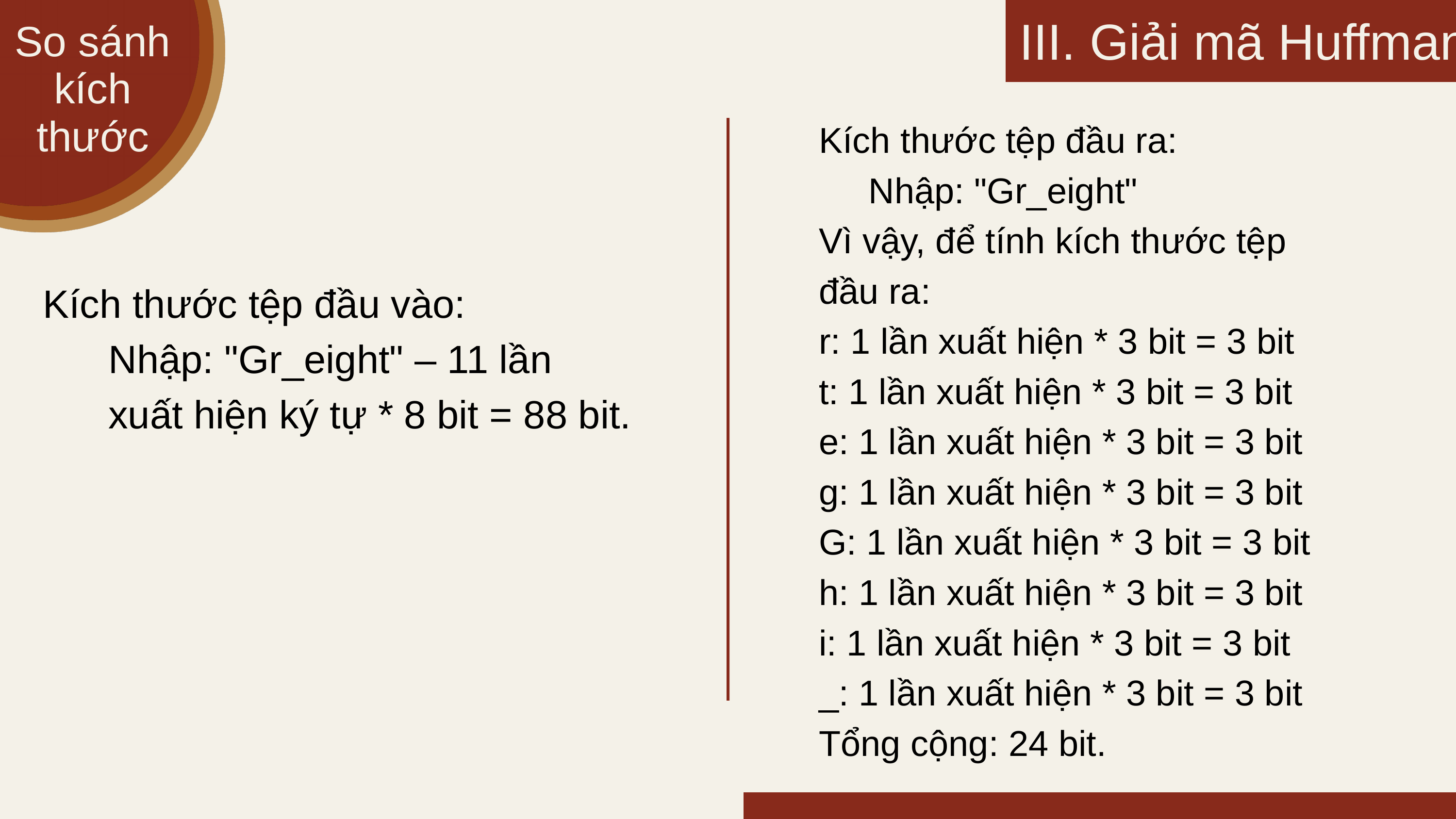

III. Giải mã Huffman
So sánh kích thước
Kích thước tệp đầu ra:
     Nhập: "Gr_eight"
Vì vậy, để tính kích thước tệp đầu ra:
r: 1 lần xuất hiện * 3 bit = 3 bit
t: 1 lần xuất hiện * 3 bit = 3 bit
e: 1 lần xuất hiện * 3 bit = 3 bit
g: 1 lần xuất hiện * 3 bit = 3 bit
G: 1 lần xuất hiện * 3 bit = 3 bit
h: 1 lần xuất hiện * 3 bit = 3 bit
i: 1 lần xuất hiện * 3 bit = 3 bit
_: 1 lần xuất hiện * 3 bit = 3 bit
Tổng cộng: 24 bit.
Kích thước tệp đầu vào:
      Nhập: "Gr_eight" – 11 lần
      xuất hiện ký tự * 8 bit = 88 bit.